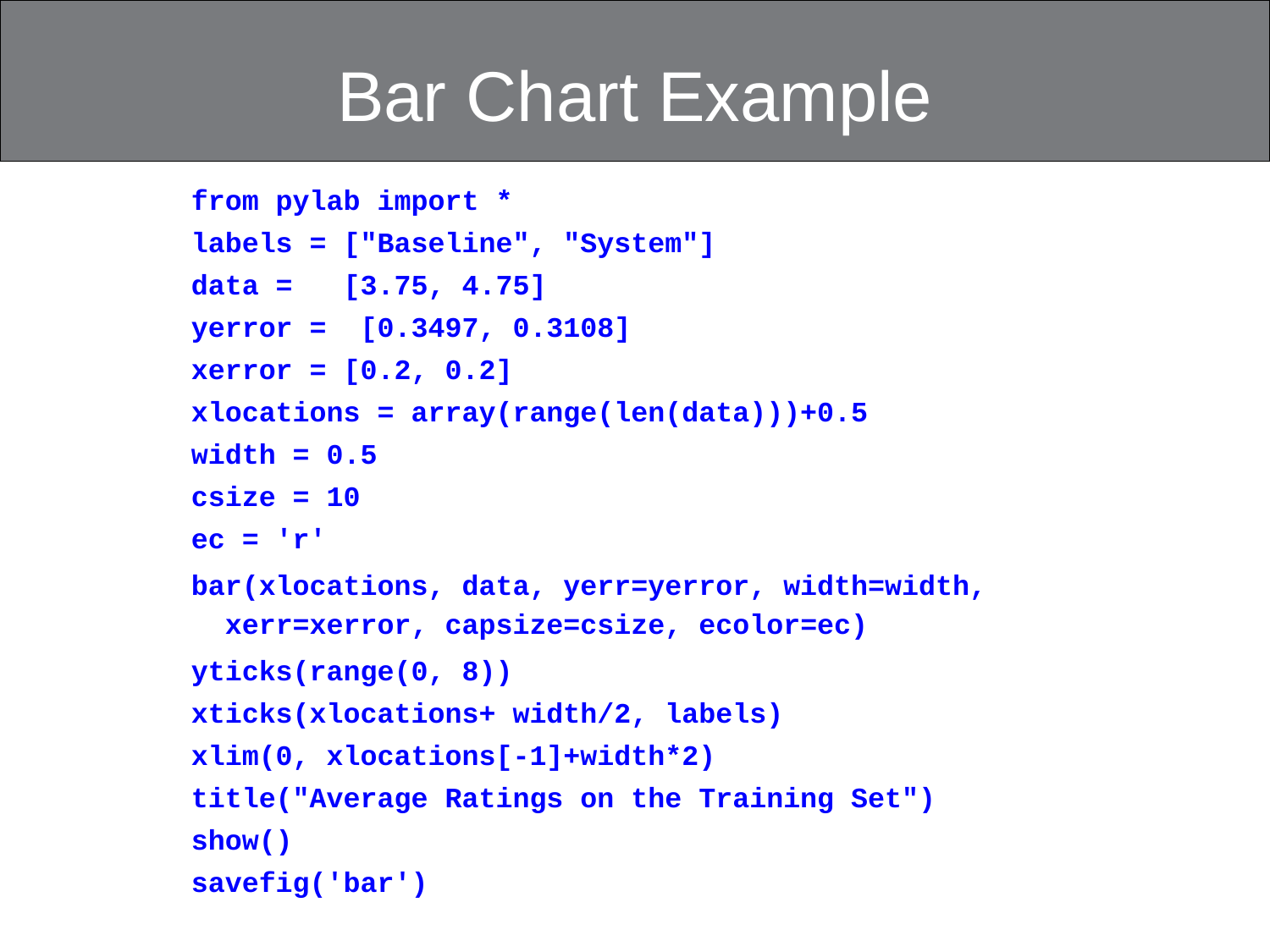

# Bar Chart Example
from pylab import *
labels = ["Baseline", "System"]
data =   [3.75, 4.75]
yerror =  [0.3497, 0.3108]
xerror = [0.2, 0.2]
xlocations = array(range(len(data)))+0.5
width = 0.5
csize = 10
ec = 'r'
bar(xlocations, data, yerr=yerror, width=width,
  xerr=xerror, capsize=csize, ecolor=ec)
yticks(range(0, 8))
xticks(xlocations+ width/2, labels)
xlim(0, xlocations[-1]+width*2)
title("Average Ratings on the Training Set")
show()
savefig('bar')